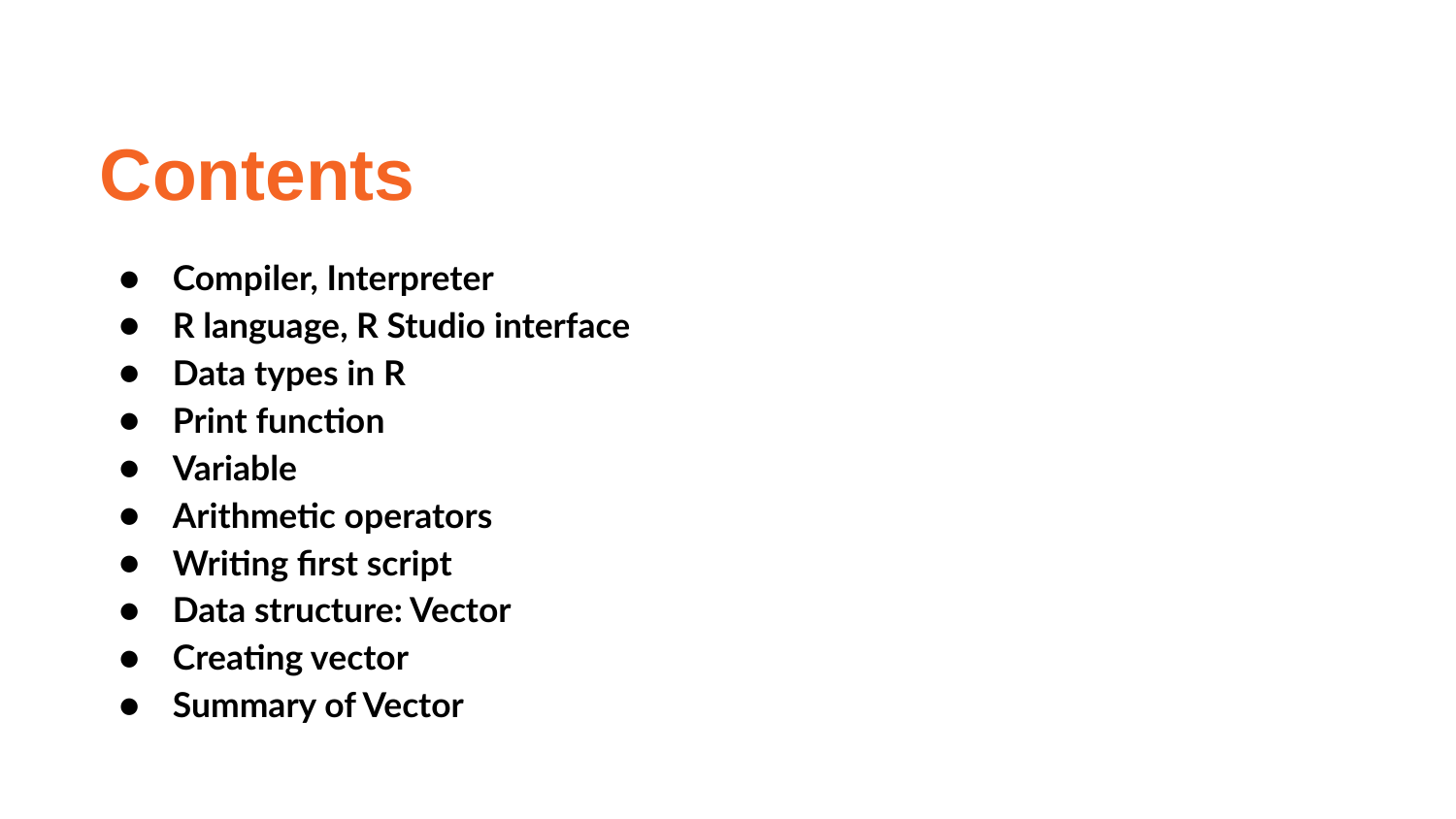

Contents
Compiler, Interpreter
R language, R Studio interface
Data types in R
Print function
Variable
Arithmetic operators
Writing first script
Data structure: Vector
Creating vector
Summary of Vector